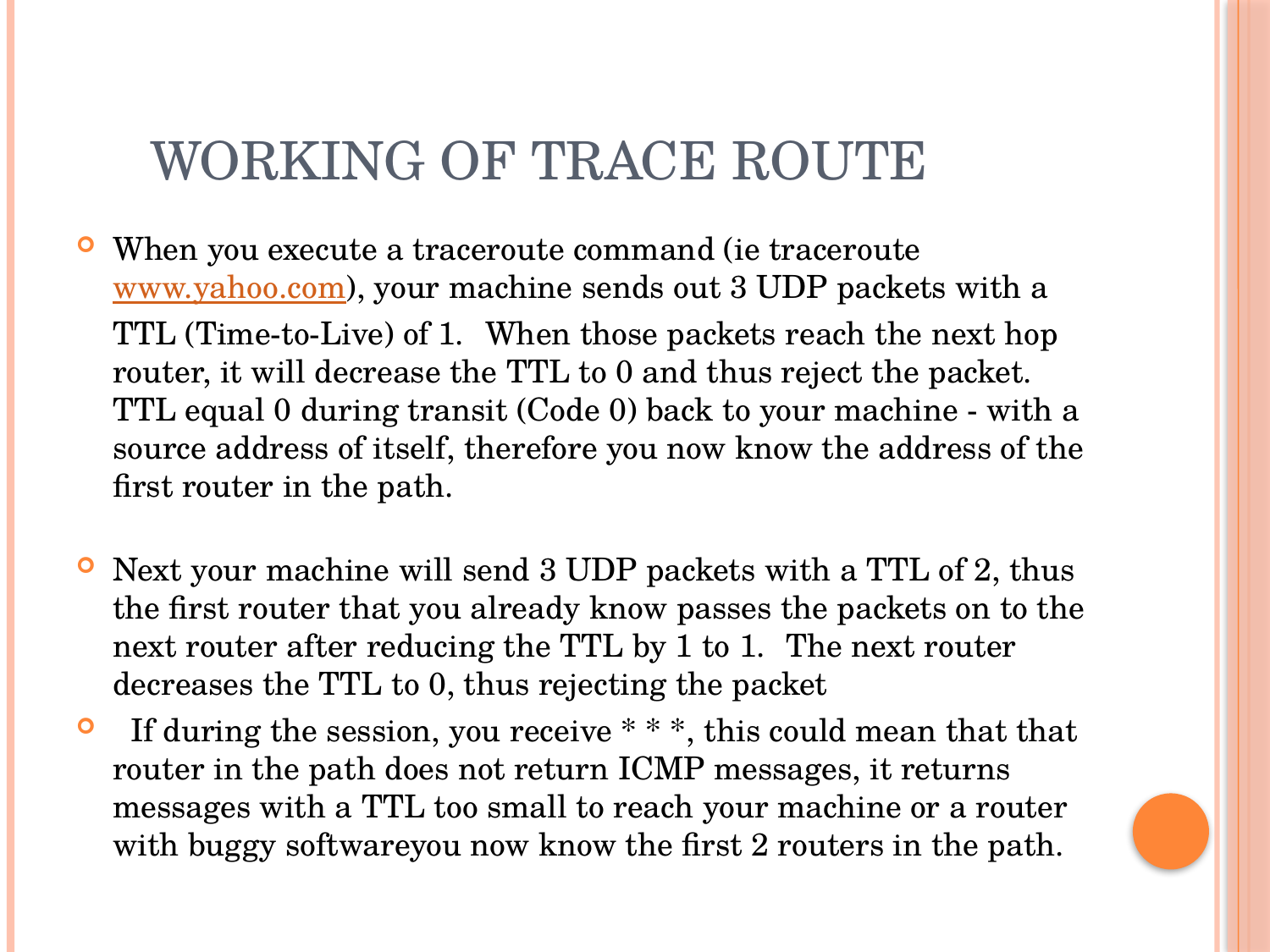

# Working of trace route
When you execute a traceroute command (ie traceroute www.yahoo.com), your machine sends out 3 UDP packets with a TTL (Time-to-Live) of 1.  When those packets reach the next hop router, it will decrease the TTL to 0 and thus reject the packet.   TTL equal 0 during transit (Code 0) back to your machine - with a source address of itself, therefore you now know the address of the first router in the path.
Next your machine will send 3 UDP packets with a TTL of 2, thus the first router that you already know passes the packets on to the next router after reducing the TTL by 1 to 1.  The next router decreases the TTL to 0, thus rejecting the packet
  If during the session, you receive * * *, this could mean that that router in the path does not return ICMP messages, it returns messages with a TTL too small to reach your machine or a router with buggy softwareyou now know the first 2 routers in the path.